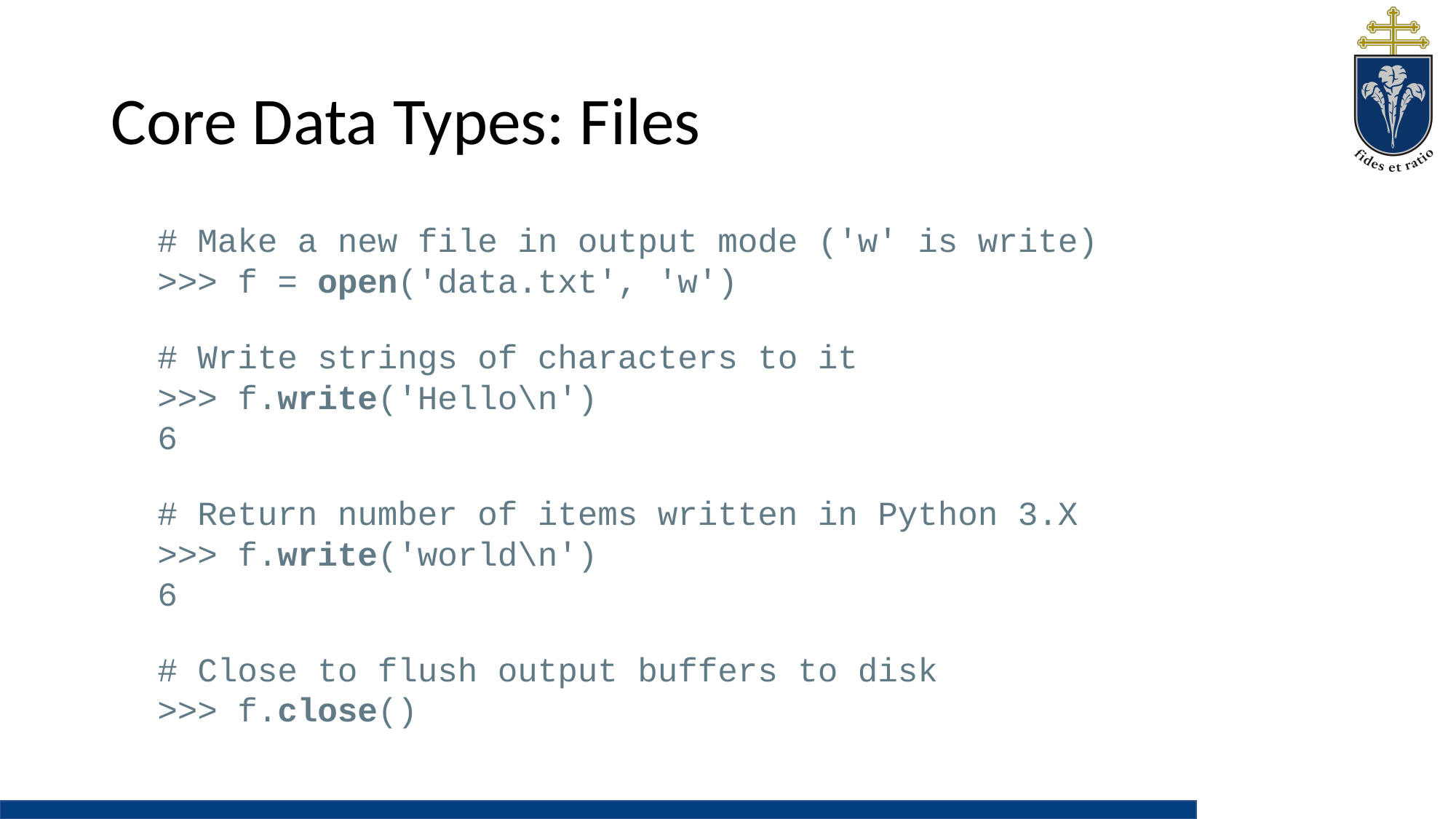

# Core Data Types: Files
# Make a new file in output mode ('w' is write)
>>> f = open('data.txt', 'w')

# Write strings of characters to it
>>> f.write('Hello\n')
6

# Return number of items written in Python 3.X
>>> f.write('world\n')
6

# Close to flush output buffers to disk
>>> f.close()